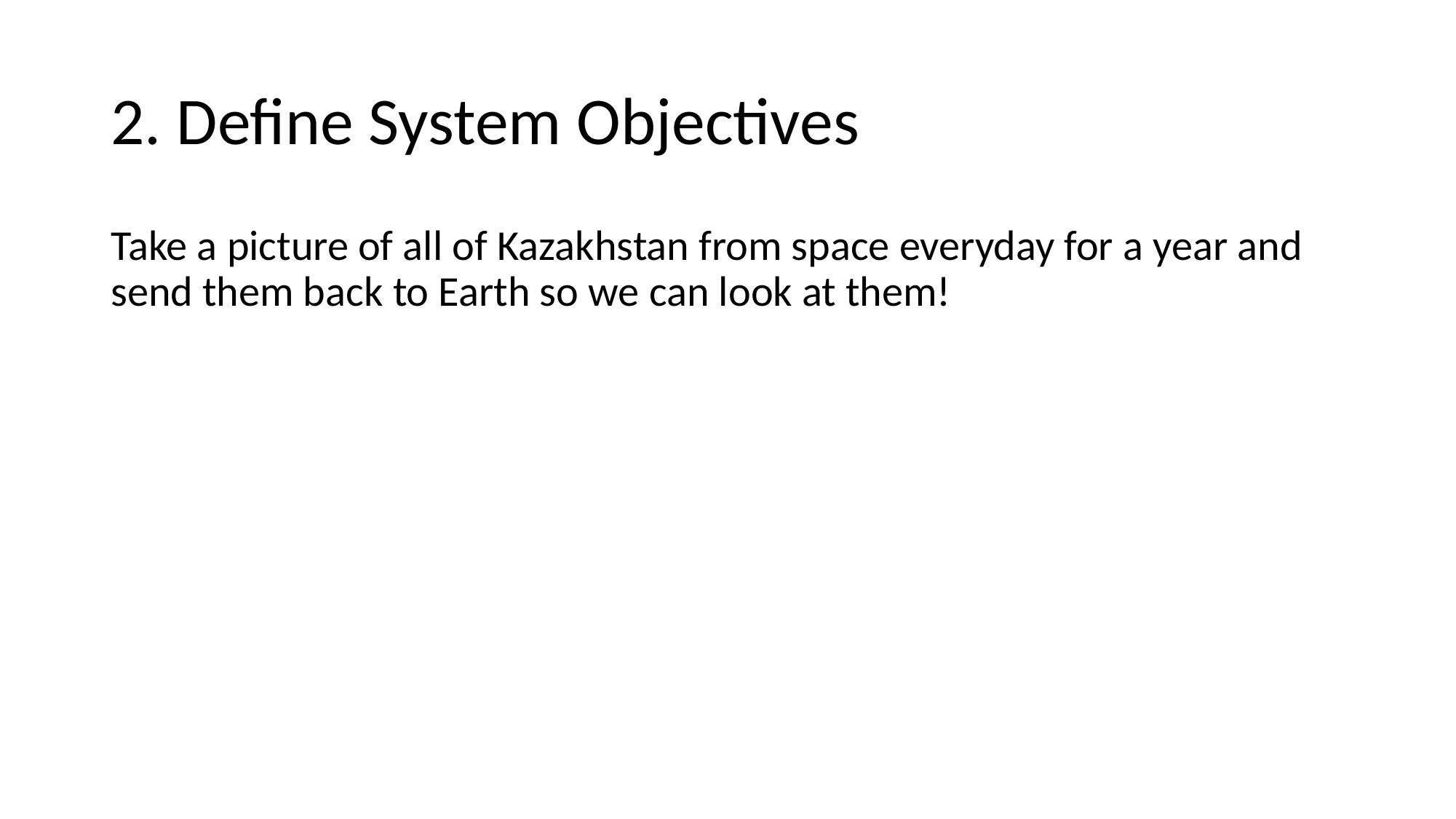

# 2. Define System Objectives
Take a picture of all of Kazakhstan from space everyday for a year and send them back to Earth so we can look at them!